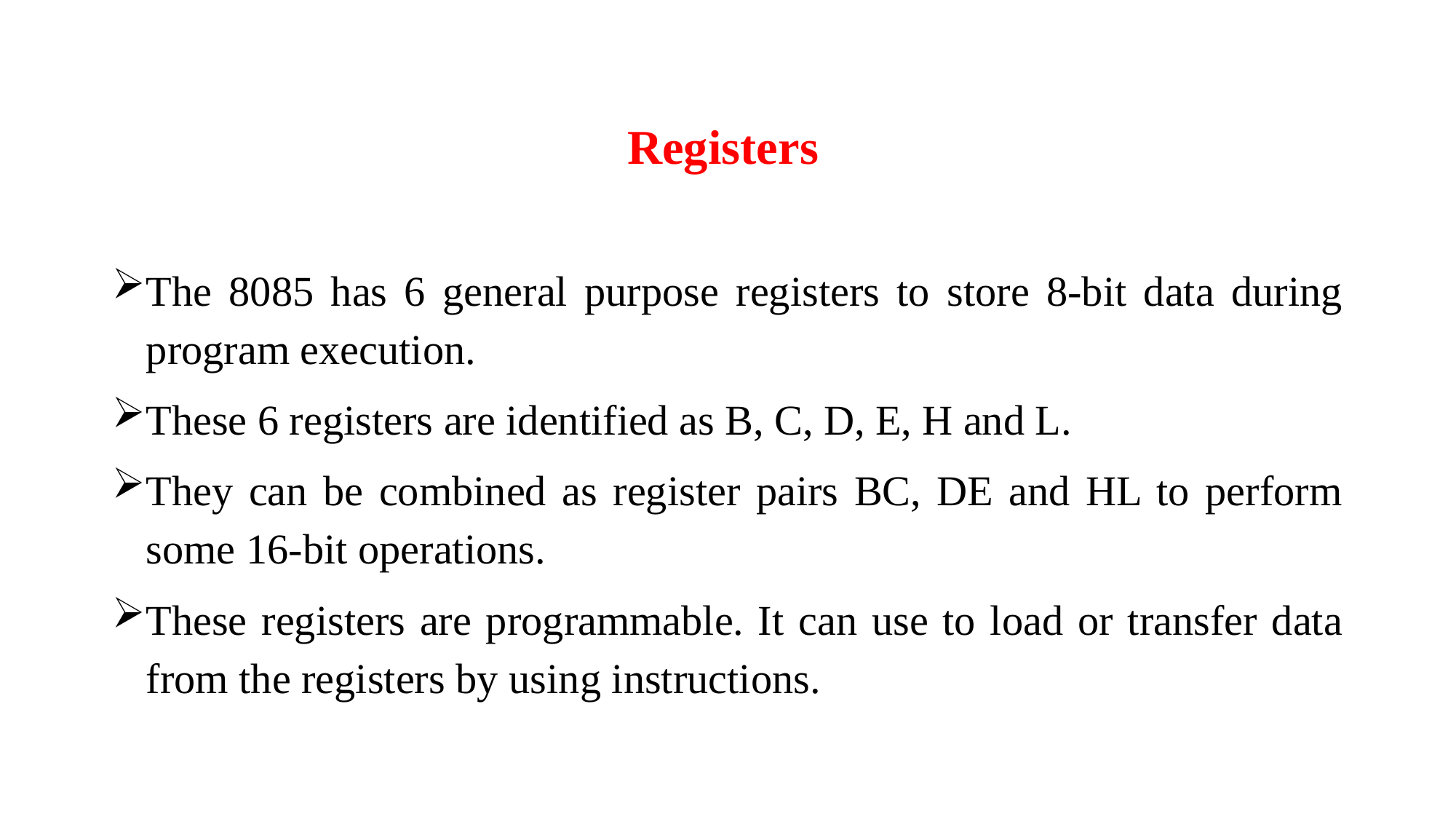

Registers
The 8085 has 6 general purpose registers to store 8-bit data during program execution.
These 6 registers are identified as B, C, D, E, H and L.
They can be combined as register pairs BC, DE and HL to perform some 16-bit operations.
These registers are programmable. It can use to load or transfer data from the registers by using instructions.